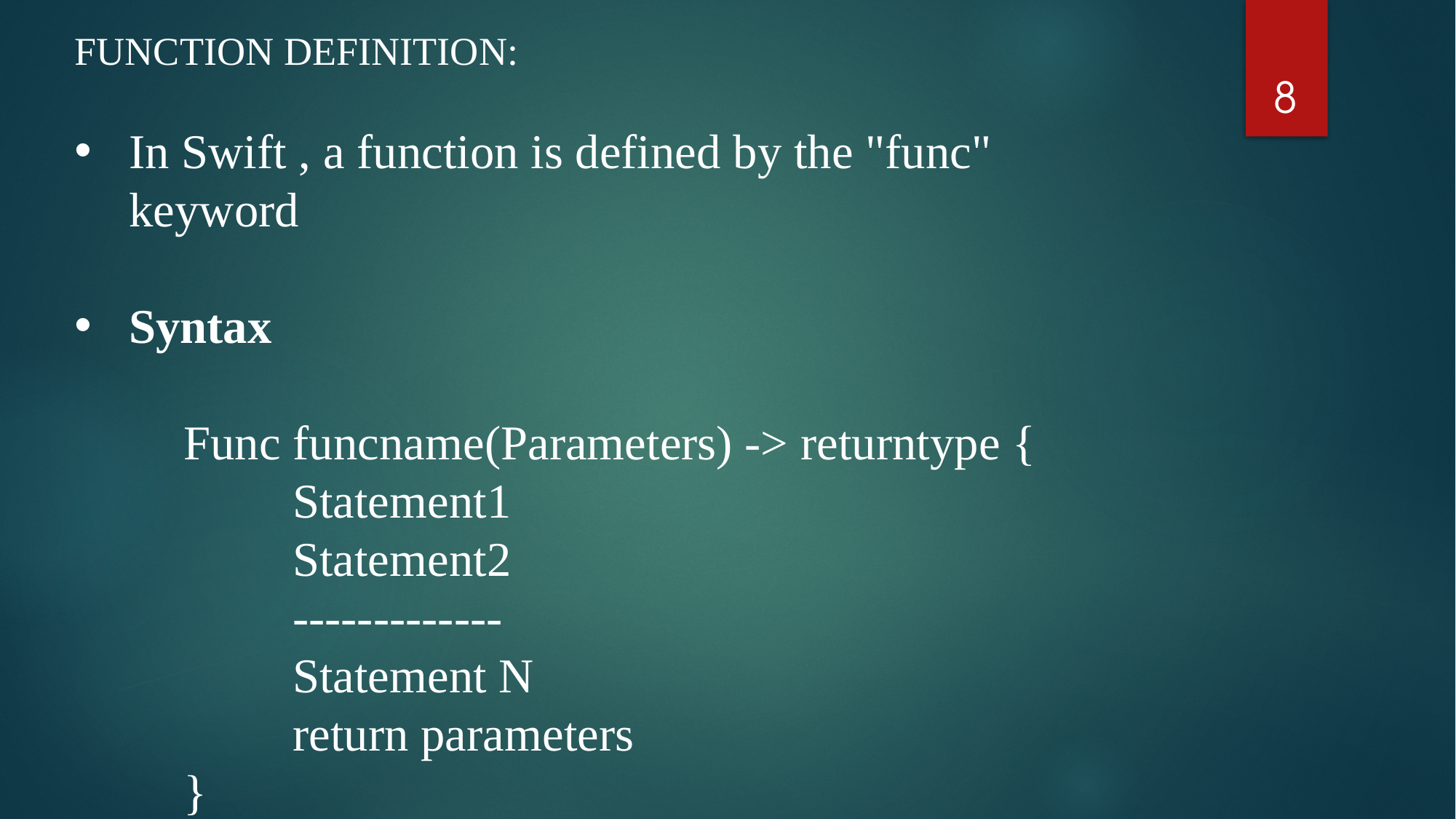

FUNCTION DEFINITION:

In Swift , a function is defined by the "func" keyword

Syntax

	Func funcname(Parameters) -> returntype {
		Statement1
		Statement2
		-------------
		Statement N
		return parameters
	}
8